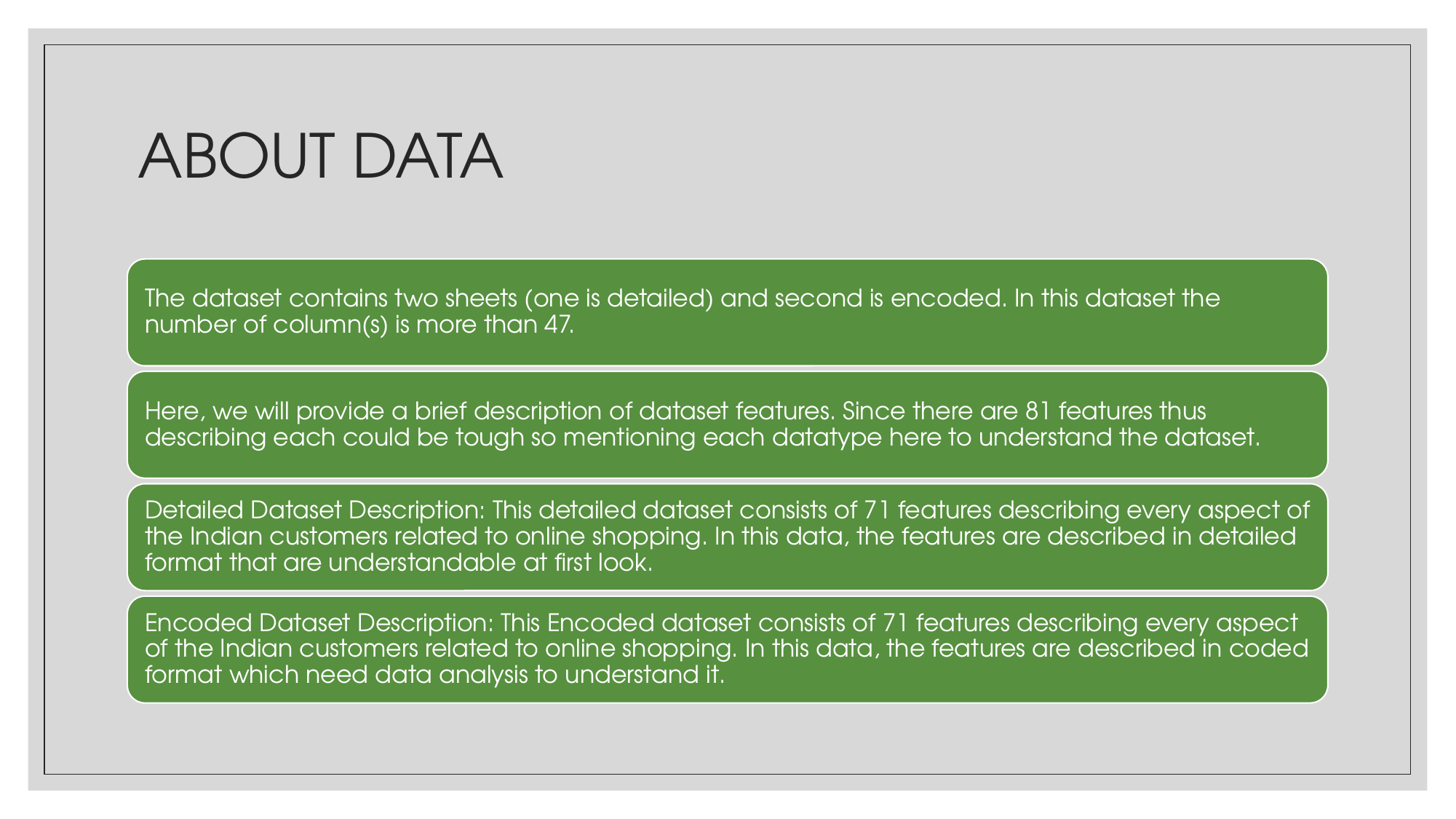

# ABOUT DATA
The dataset contains two sheets (one is detailed) and second is encoded. In this dataset the number of column(s) is more than 47.
Here, we will provide a brief description of dataset features. Since there are 81 features thus describing each could be tough so mentioning each datatype here to understand the dataset.
Detailed Dataset Description: This detailed dataset consists of 71 features describing every aspect of the Indian customers related to online shopping. In this data, the features are described in detailed format that are understandable at first look.
Encoded Dataset Description: This Encoded dataset consists of 71 features describing every aspect of the Indian customers related to online shopping. In this data, the features are described in coded format which need data analysis to understand it.